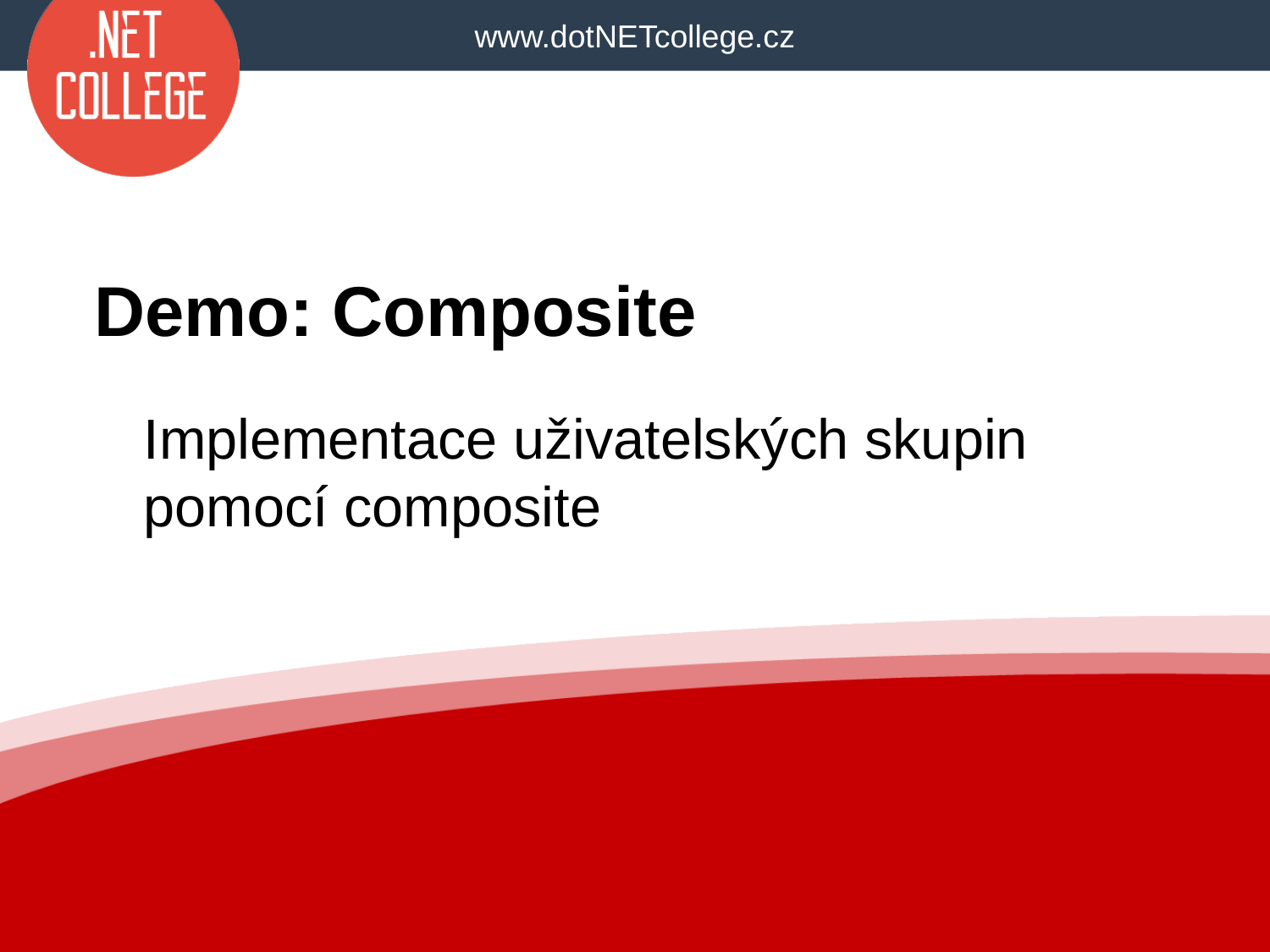

# Demo: Composite
Implementace uživatelských skupin pomocí composite